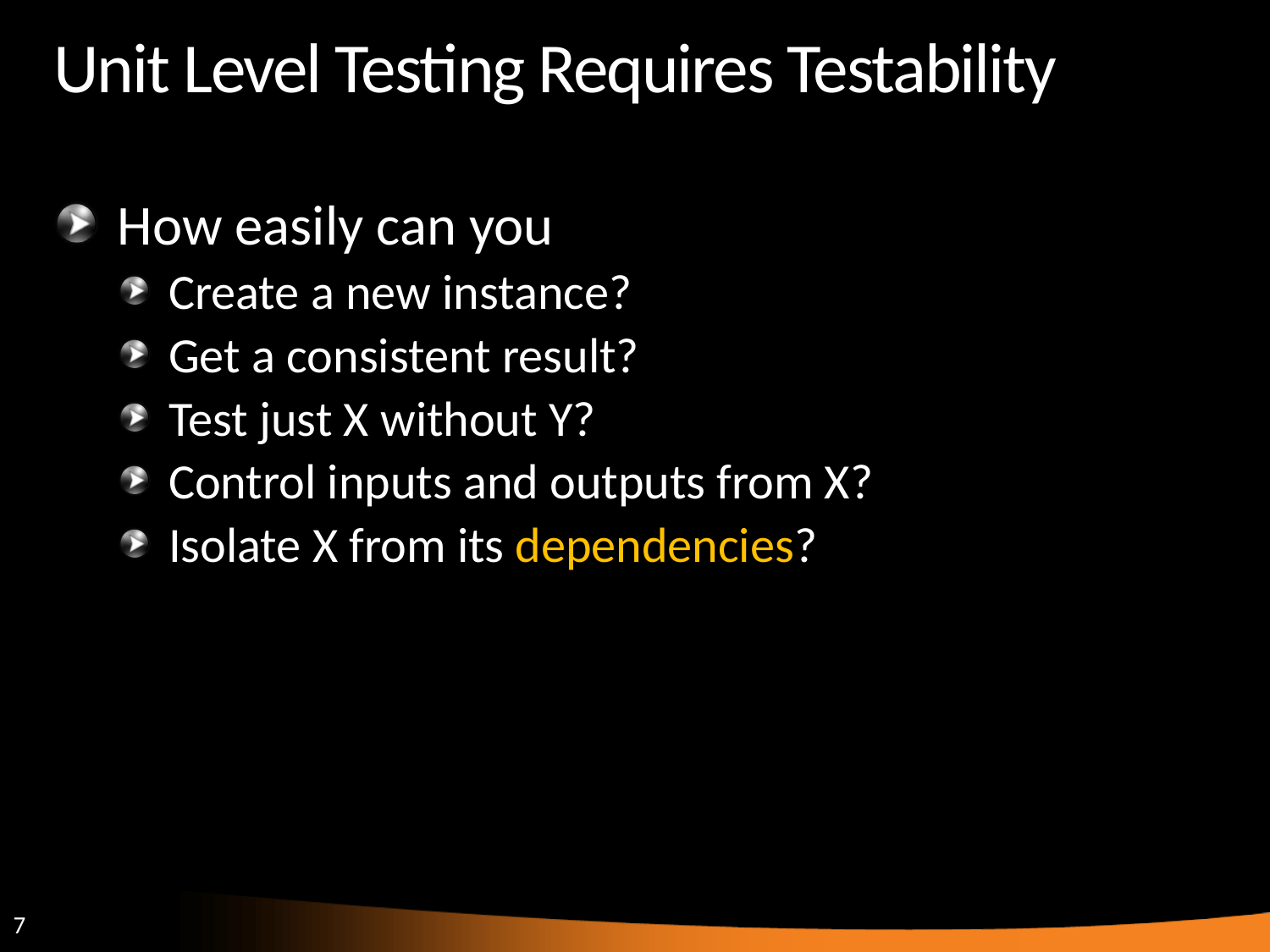

# Unit Level Testing Requires Testability
How easily can you
Create a new instance?
Get a consistent result?
Test just X without Y?
Control inputs and outputs from X?
Isolate X from its dependencies?